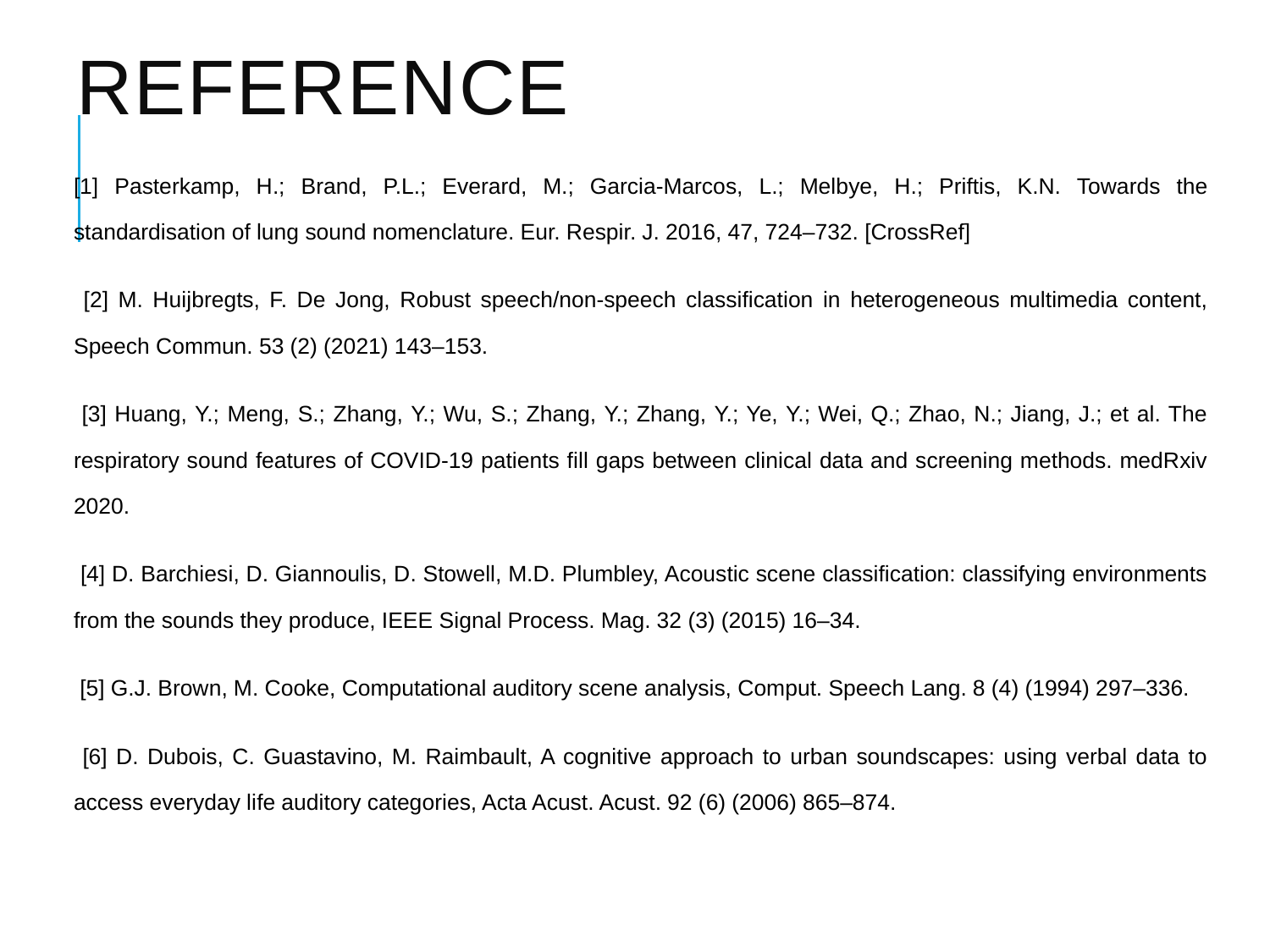

# REFERENCE
[1] Pasterkamp, H.; Brand, P.L.; Everard, M.; Garcia-Marcos, L.; Melbye, H.; Priftis, K.N. Towards the standardisation of lung sound nomenclature. Eur. Respir. J. 2016, 47, 724–732. [CrossRef]
 [2] M. Huijbregts, F. De Jong, Robust speech/non-speech classification in heterogeneous multimedia content, Speech Commun. 53 (2) (2021) 143–153.
 [3] Huang, Y.; Meng, S.; Zhang, Y.; Wu, S.; Zhang, Y.; Zhang, Y.; Ye, Y.; Wei, Q.; Zhao, N.; Jiang, J.; et al. The respiratory sound features of COVID-19 patients fill gaps between clinical data and screening methods. medRxiv 2020.
 [4] D. Barchiesi, D. Giannoulis, D. Stowell, M.D. Plumbley, Acoustic scene classification: classifying environments from the sounds they produce, IEEE Signal Process. Mag. 32 (3) (2015) 16–34.
 [5] G.J. Brown, M. Cooke, Computational auditory scene analysis, Comput. Speech Lang. 8 (4) (1994) 297–336.
 [6] D. Dubois, C. Guastavino, M. Raimbault, A cognitive approach to urban soundscapes: using verbal data to access everyday life auditory categories, Acta Acust. Acust. 92 (6) (2006) 865–874.